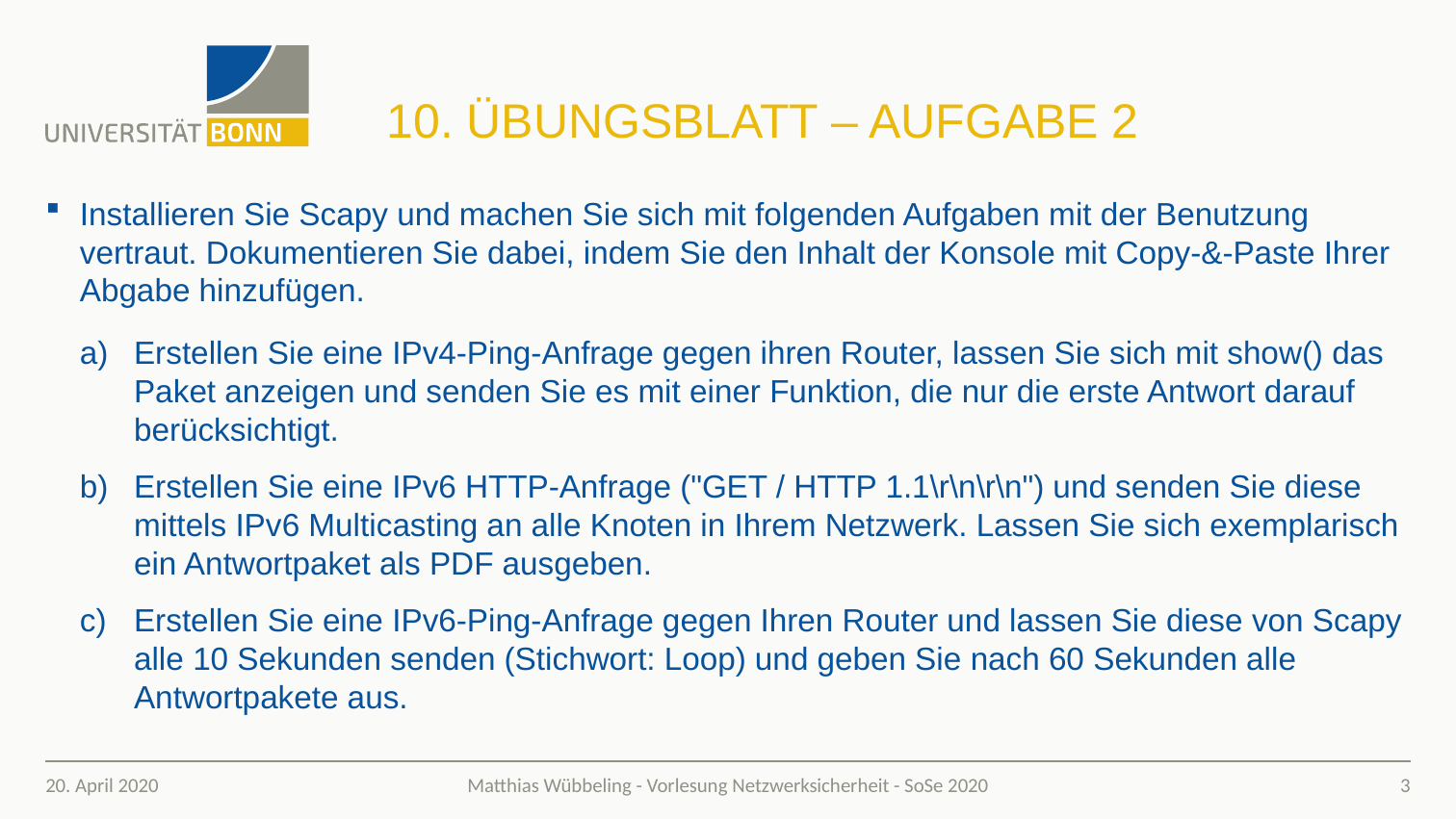

# 10. Übungsblatt – Aufgabe 2
Installieren Sie Scapy und machen Sie sich mit folgenden Aufgaben mit der Benutzung vertraut. Dokumentieren Sie dabei, indem Sie den Inhalt der Konsole mit Copy-&-Paste Ihrer Abgabe hinzufügen.
Erstellen Sie eine IPv4-Ping-Anfrage gegen ihren Router, lassen Sie sich mit show() das Paket anzeigen und senden Sie es mit einer Funktion, die nur die erste Antwort darauf berücksichtigt.
Erstellen Sie eine IPv6 HTTP-Anfrage ("GET / HTTP 1.1\r\n\r\n") und senden Sie diese mittels IPv6 Multicasting an alle Knoten in Ihrem Netzwerk. Lassen Sie sich exemplarisch ein Antwortpaket als PDF ausgeben.
Erstellen Sie eine IPv6-Ping-Anfrage gegen Ihren Router und lassen Sie diese von Scapy alle 10 Sekunden senden (Stichwort: Loop) und geben Sie nach 60 Sekunden alle Antwortpakete aus.

20. April 2020
3
Matthias Wübbeling - Vorlesung Netzwerksicherheit - SoSe 2020